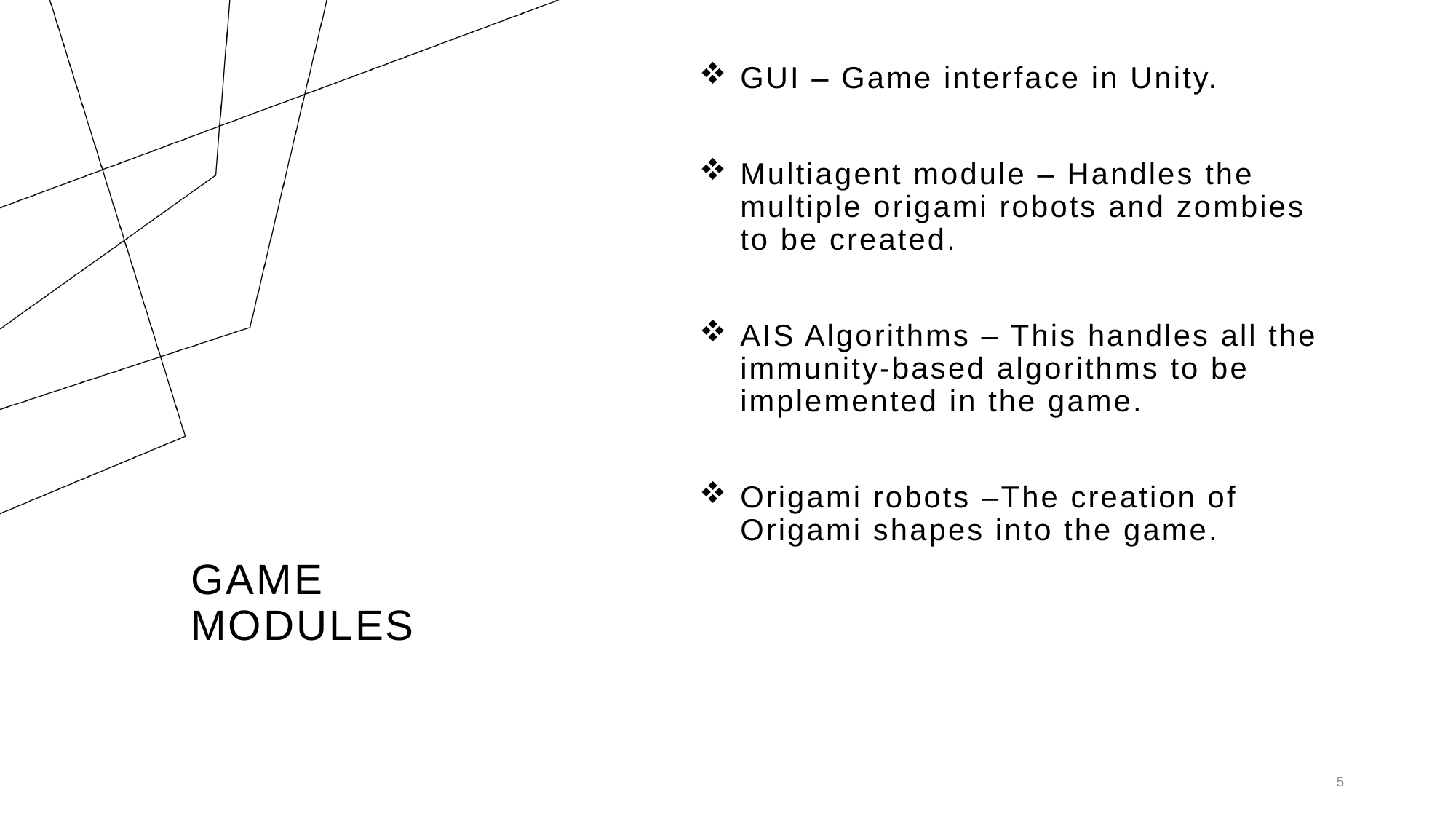

GUI – Game interface in Unity.

Multiagent module – Handles the multiple origami robots and zombies to be created.

AIS Algorithms – This handles all the immunity-based algorithms to be implemented in the game.

Origami robots –The creation of Origami shapes into the game.

# Game mOdules
5